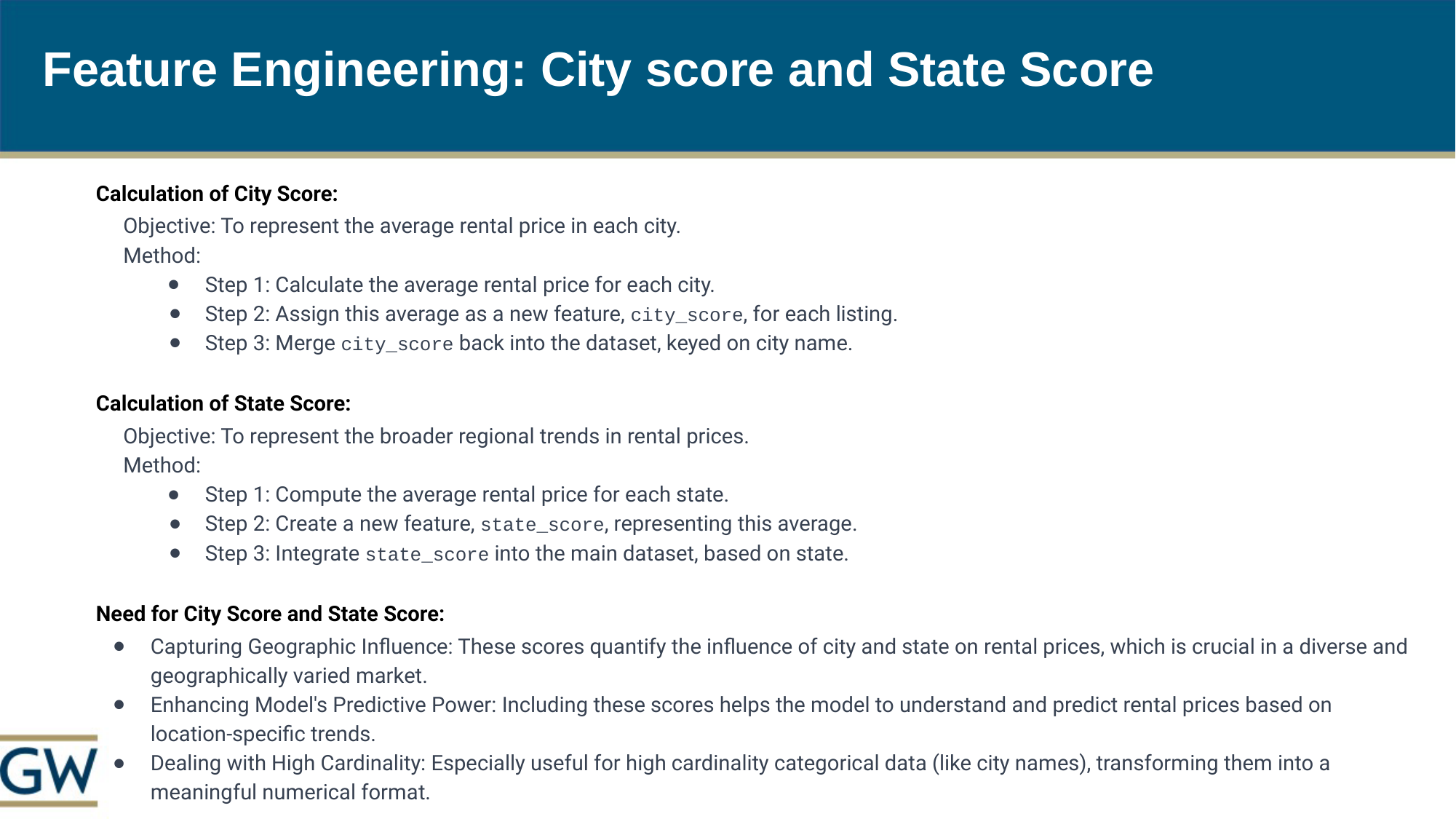

# Feature Engineering: City score and State Score
Calculation of City Score:
Objective: To represent the average rental price in each city.
Method:
Step 1: Calculate the average rental price for each city.
Step 2: Assign this average as a new feature, city_score, for each listing.
Step 3: Merge city_score back into the dataset, keyed on city name.
Calculation of State Score:
Objective: To represent the broader regional trends in rental prices.
Method:
Step 1: Compute the average rental price for each state.
Step 2: Create a new feature, state_score, representing this average.
Step 3: Integrate state_score into the main dataset, based on state.
Need for City Score and State Score:
Capturing Geographic Influence: These scores quantify the influence of city and state on rental prices, which is crucial in a diverse and geographically varied market.
Enhancing Model's Predictive Power: Including these scores helps the model to understand and predict rental prices based on location-specific trends.
Dealing with High Cardinality: Especially useful for high cardinality categorical data (like city names), transforming them into a meaningful numerical format.